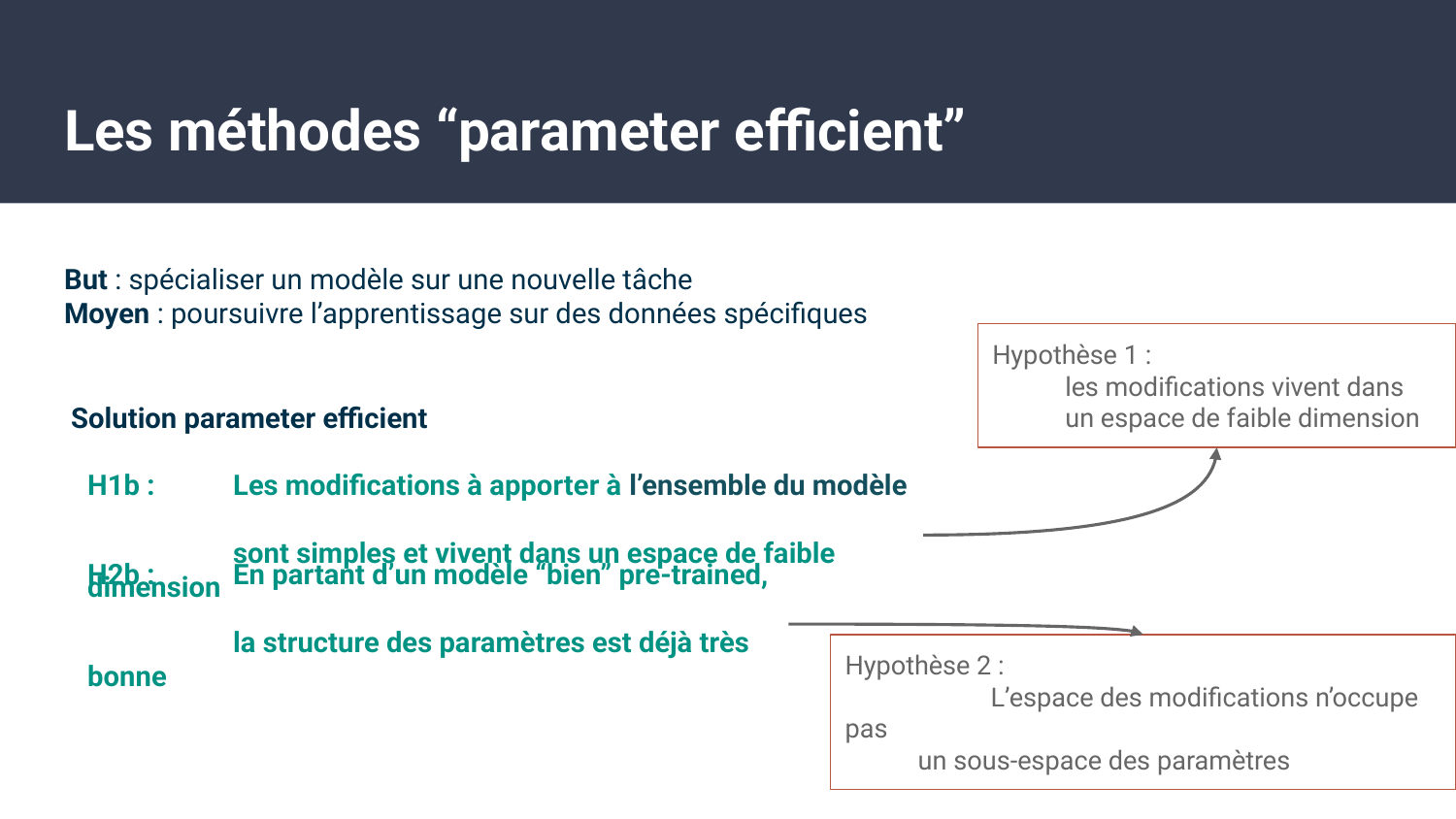

# Les méthodes “parameter efficient”
But : spécialiser un modèle sur une nouvelle tâche
Moyen : poursuivre l’apprentissage sur des données spécifiques
Hypothèse 1 :
les modifications vivent dans
un espace de faible dimension
Solution parameter efficient
H1b :	Les modifications à apporter à l’ensemble du modèle
	sont simples et vivent dans un espace de faible dimension
H2b :	En partant d’un modèle “bien” pre-trained,
	la structure des paramètres est déjà très bonne
Hypothèse 2 :
	L’espace des modifications n’occupe pas
un sous-espace des paramètres